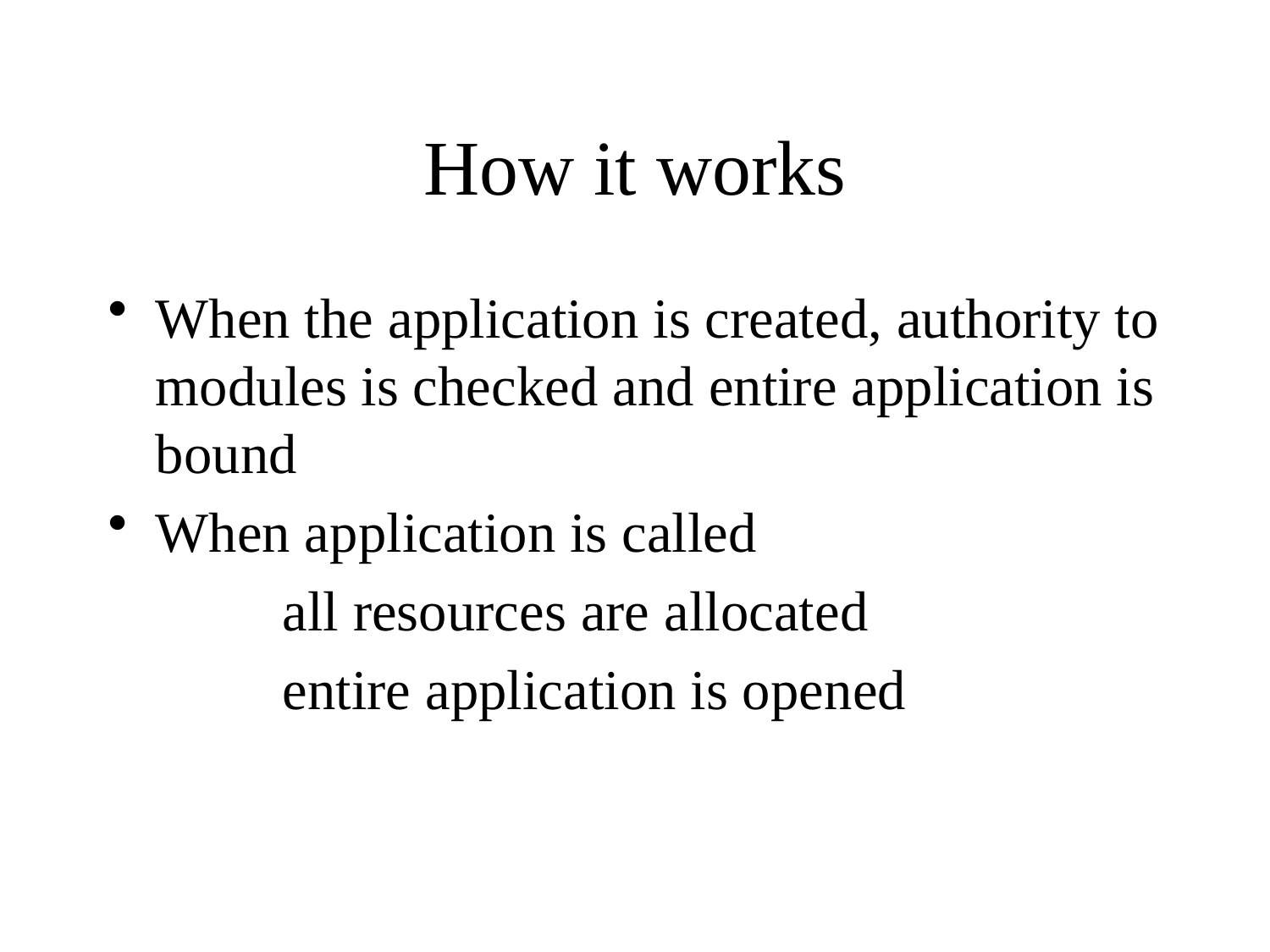

# How it works
When the application is created, authority to modules is checked and entire application is bound
When application is called
		all resources are allocated
		entire application is opened